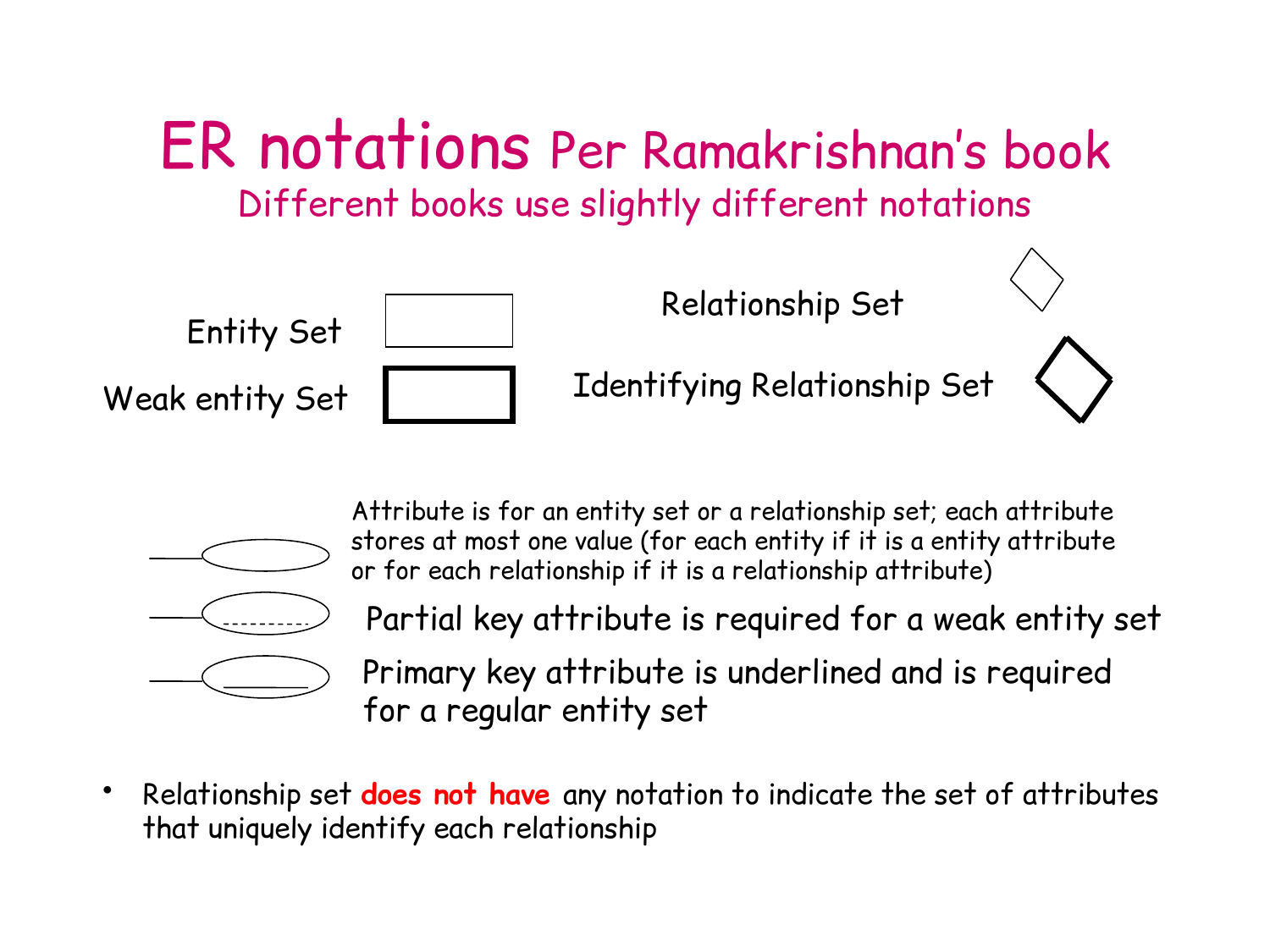

# ER notations Per Ramakrishnan’s book Different books use slightly different notations

Relationship Set

Entity Set

Identifying Relationship Set

Weak entity Set
Attribute is for an entity set or a relationship set; each attribute stores at most one value (for each entity if it is a entity attribute or for each relationship if it is a relationship attribute)

Partial key attribute is required for a weak entity set

Primary key attribute is underlined and is required for a regular entity set

Relationship set does not have any notation to indicate the set of attributes that uniquely identify each relationship